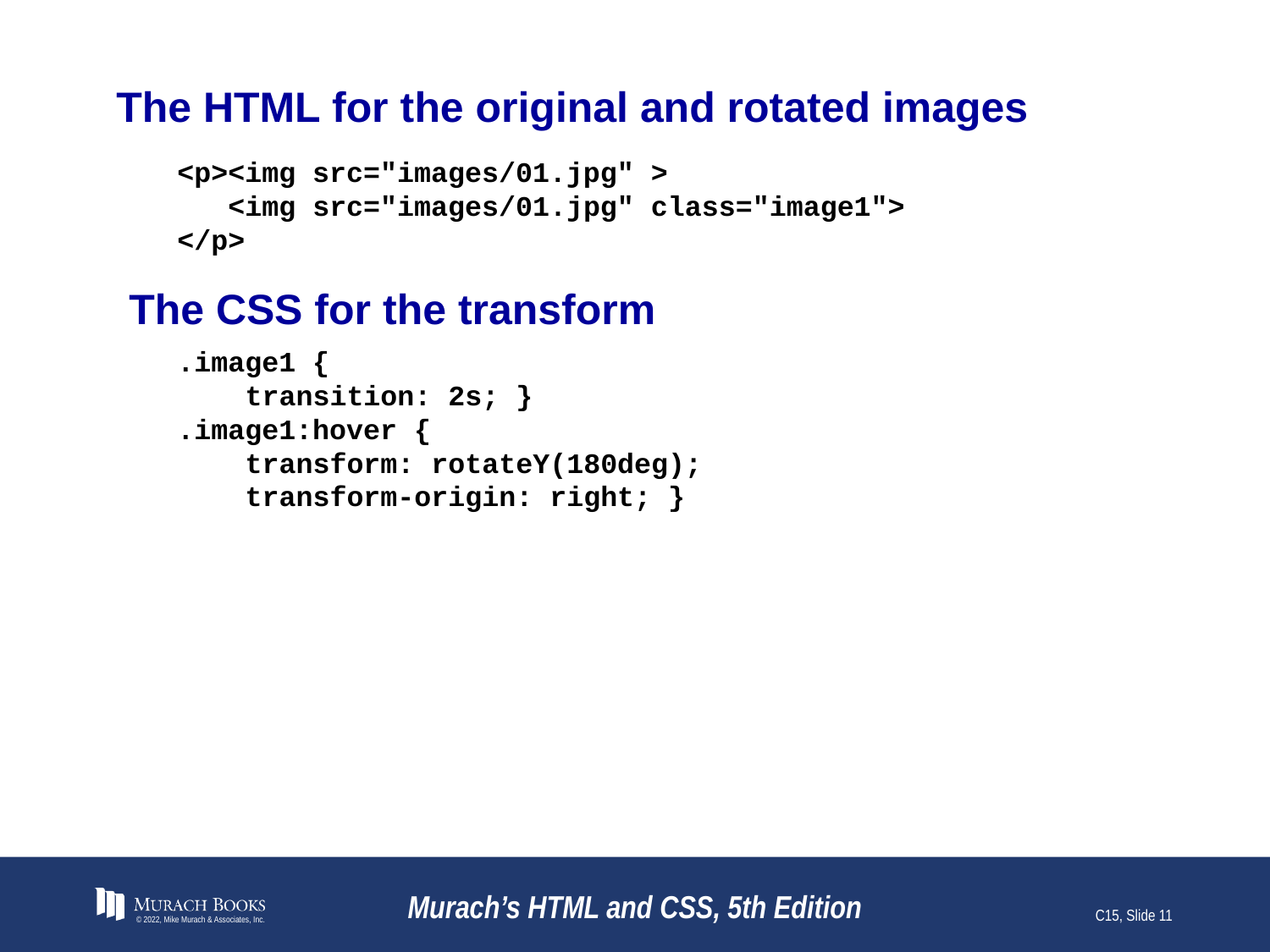

# The HTML for the original and rotated images
<p><img src="images/01.jpg" >
   <img src="images/01.jpg" class="image1">
</p>
The CSS for the transform
.image1 {
    transition: 2s; }
.image1:hover {
    transform: rotateY(180deg);
    transform-origin: right; }

© 2022, Mike Murach & Associates, Inc.
Murach’s HTML and CSS, 5th Edition

C15, Slide 11